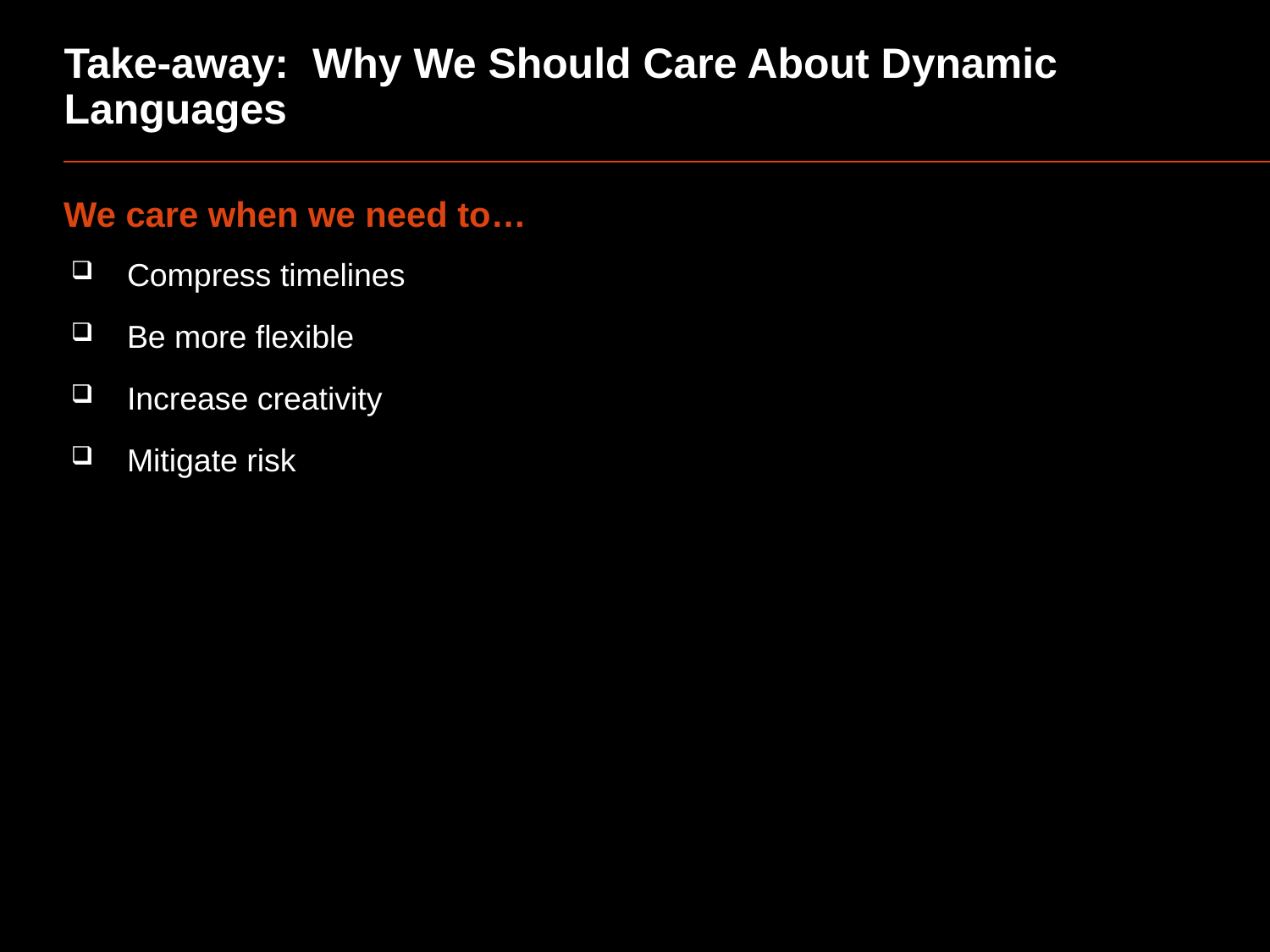

# Take-away:  Why We Should Care About Dynamic Languages
We care when we need to…
Compress timelines
Be more flexible
Increase creativity
Mitigate risk